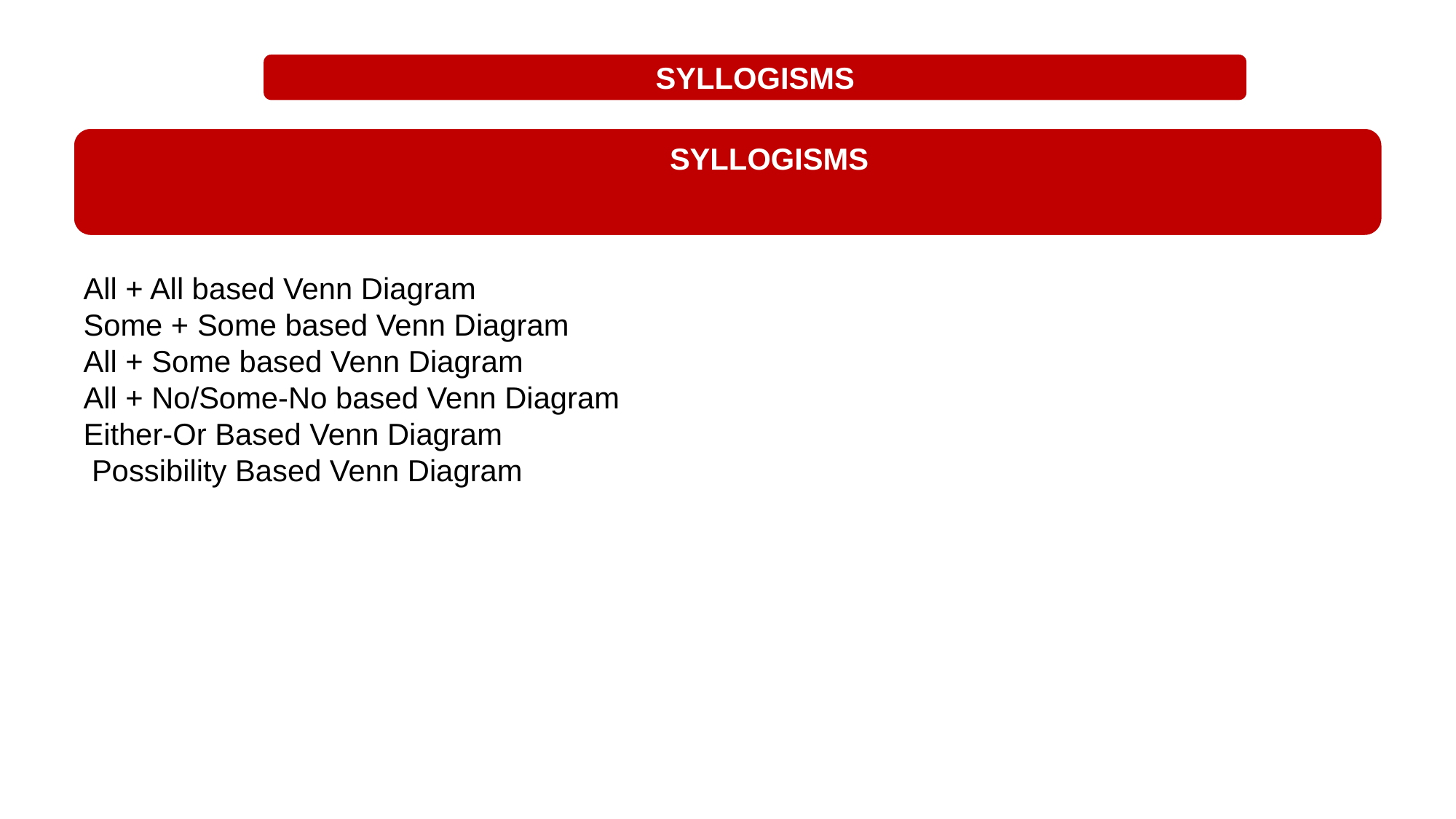

SYLLOGISMS

                                                                                    SYLLOGISMS

All + All based Venn Diagram
Some + Some based Venn Diagram
All + Some based Venn Diagram
All + No/Some-No based Venn Diagram
Either-Or Based Venn Diagram
 Possibility Based Venn Diagram